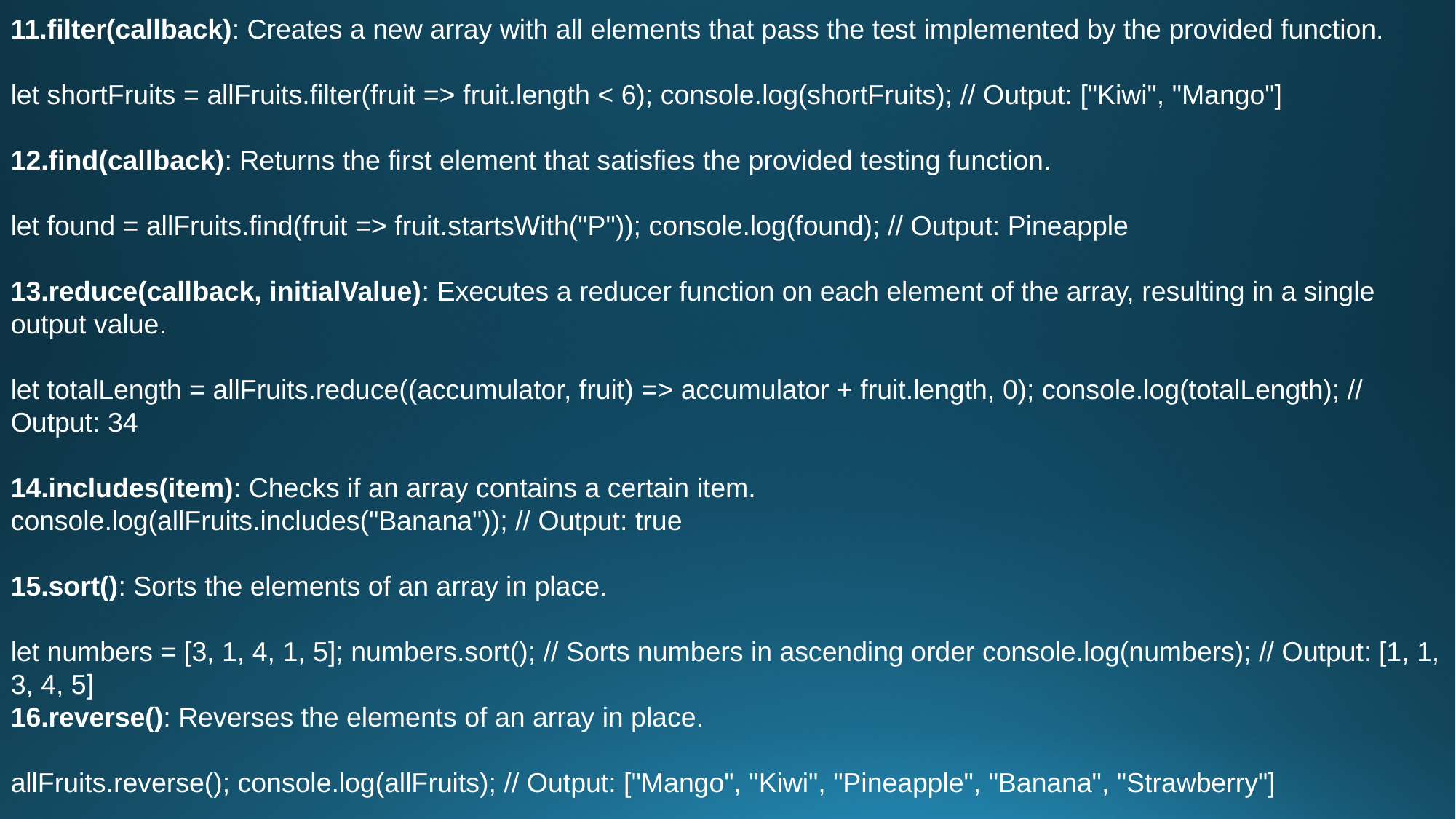

filter(callback): Creates a new array with all elements that pass the test implemented by the provided function.

let shortFruits = allFruits.filter(fruit => fruit.length < 6); console.log(shortFruits); // Output: ["Kiwi", "Mango"]

find(callback): Returns the first element that satisfies the provided testing function.

let found = allFruits.find(fruit => fruit.startsWith("P")); console.log(found); // Output: Pineapple

reduce(callback, initialValue): Executes a reducer function on each element of the array, resulting in a single output value.

let totalLength = allFruits.reduce((accumulator, fruit) => accumulator + fruit.length, 0); console.log(totalLength); // Output: 34

includes(item): Checks if an array contains a certain item.
console.log(allFruits.includes("Banana")); // Output: true

sort(): Sorts the elements of an array in place.

let numbers = [3, 1, 4, 1, 5]; numbers.sort(); // Sorts numbers in ascending order console.log(numbers); // Output: [1, 1, 3, 4, 5]
reverse(): Reverses the elements of an array in place.

allFruits.reverse(); console.log(allFruits); // Output: ["Mango", "Kiwi", "Pineapple", "Banana", "Strawberry"]